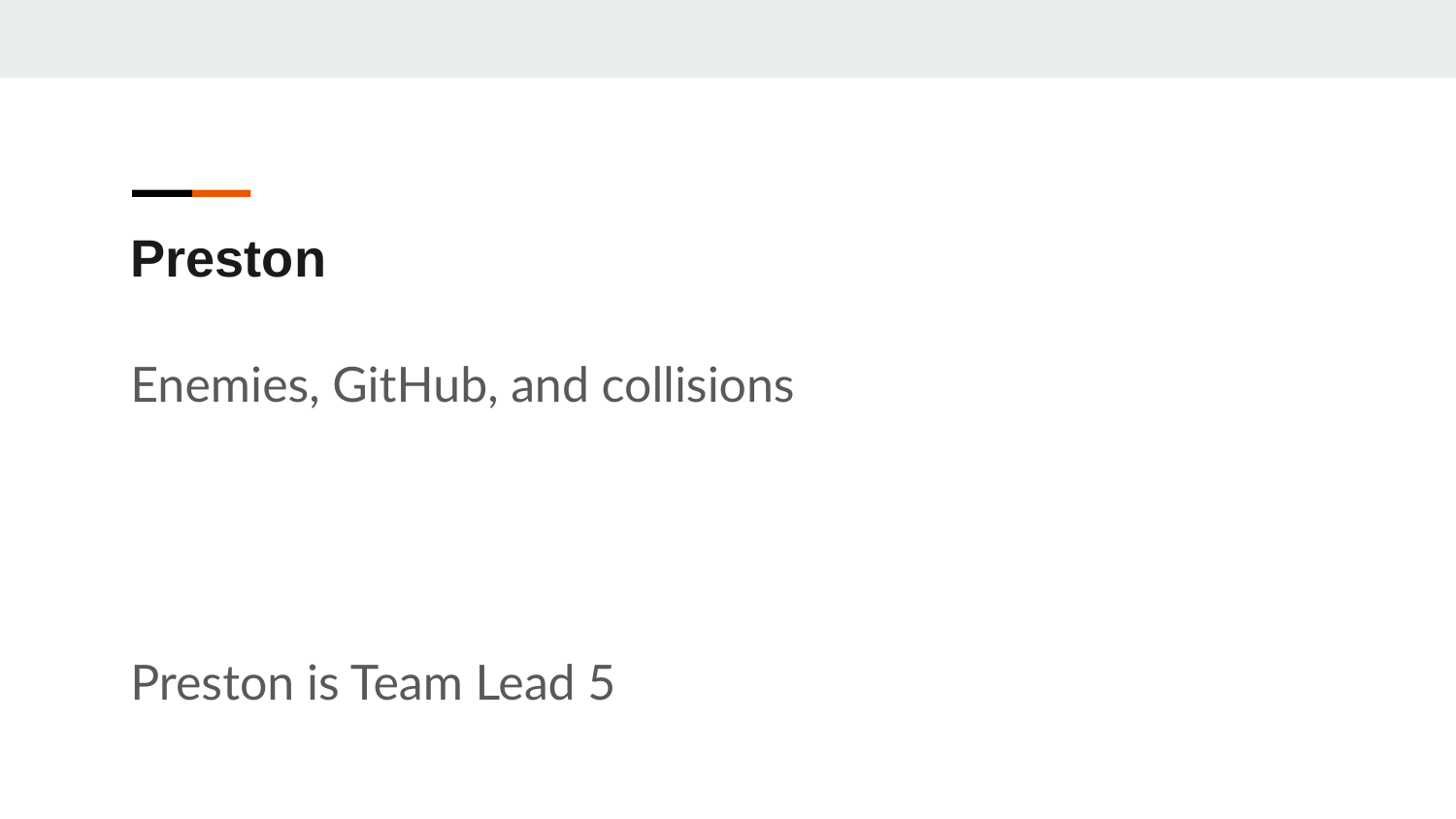

Preston
Enemies, GitHub, and collisions

Preston is Team Lead 5